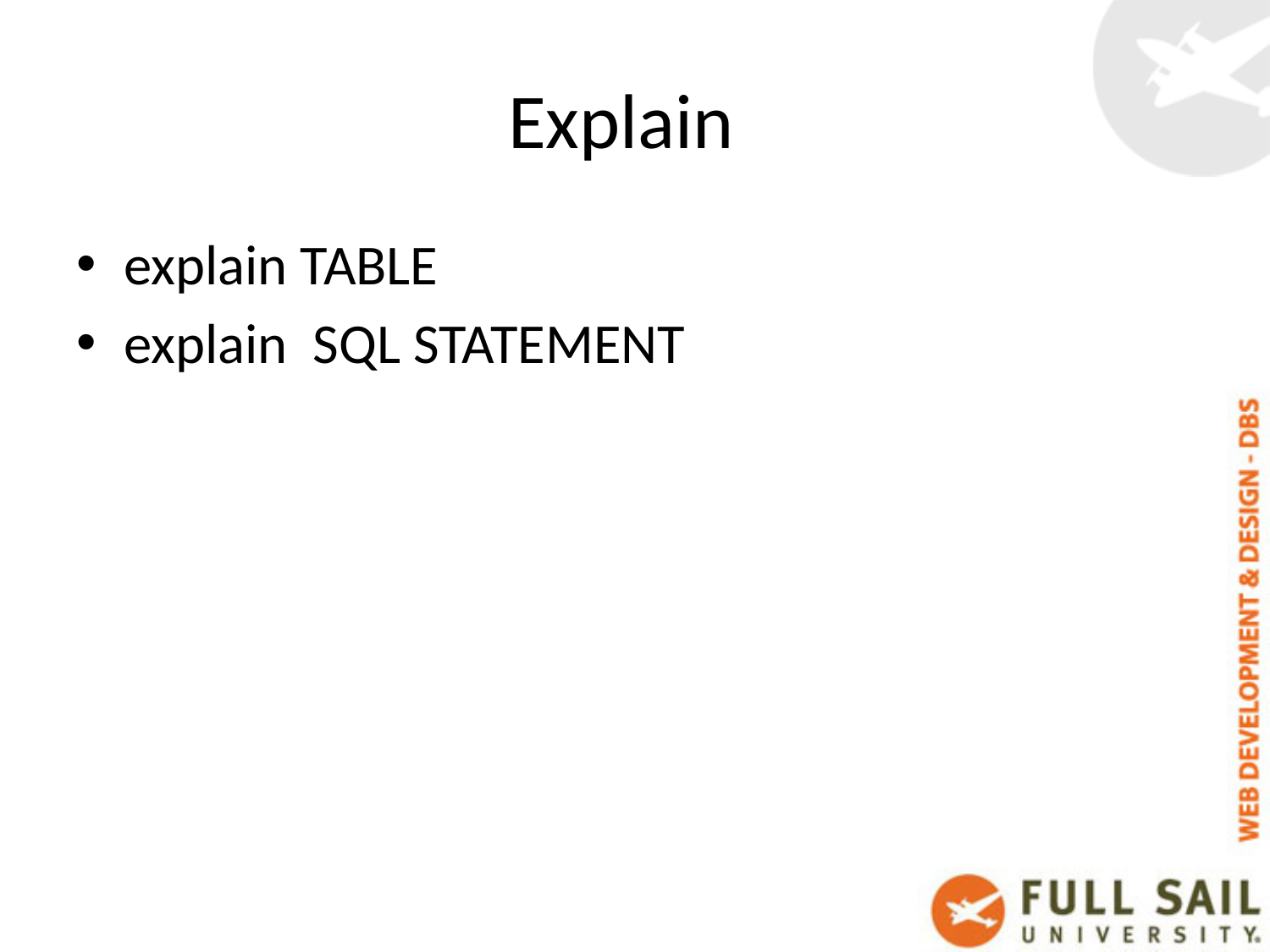

# Explain
explain TABLE
explain  SQL STATEMENT